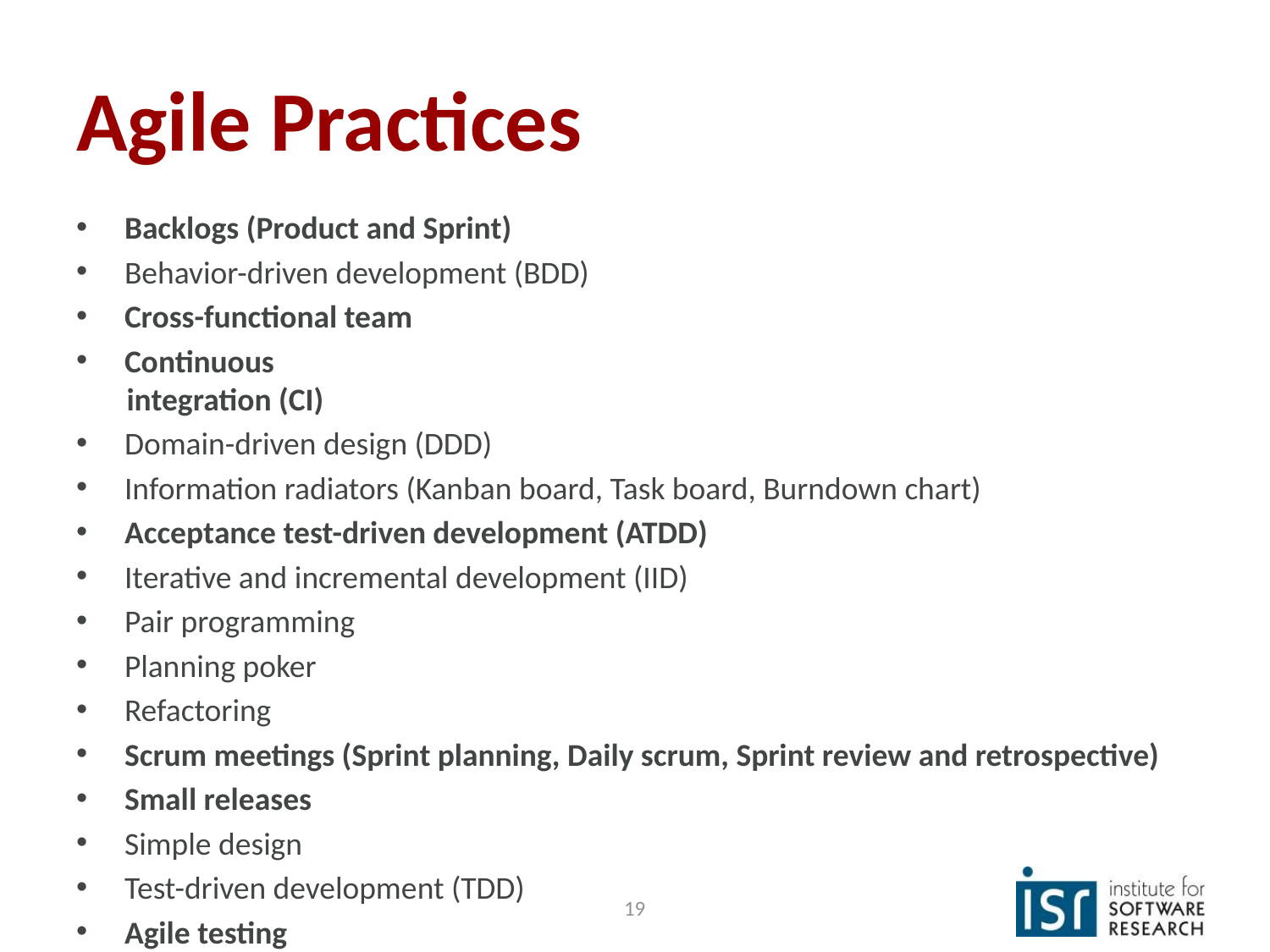

# Agile Practices
Backlogs (Product and Sprint)
Behavior-driven development (BDD)
Cross-functional team
Continuous
       integration (CI)
Domain-driven design (DDD)
Information radiators (Kanban board, Task board, Burndown chart)
Acceptance test-driven development (ATDD)
Iterative and incremental development (IID)
Pair programming
Planning poker
Refactoring
Scrum meetings (Sprint planning, Daily scrum, Sprint review and retrospective)
Small releases
Simple design
Test-driven development (TDD)
Agile testing
Timeboxing
Use case
User story
Story-driven modeling
Retrospective
On-site customer
Agile Modeling
40-hour weeks
Short development cycles
Collective ownership
Open workspace
Velocity tracking
Etc.
19